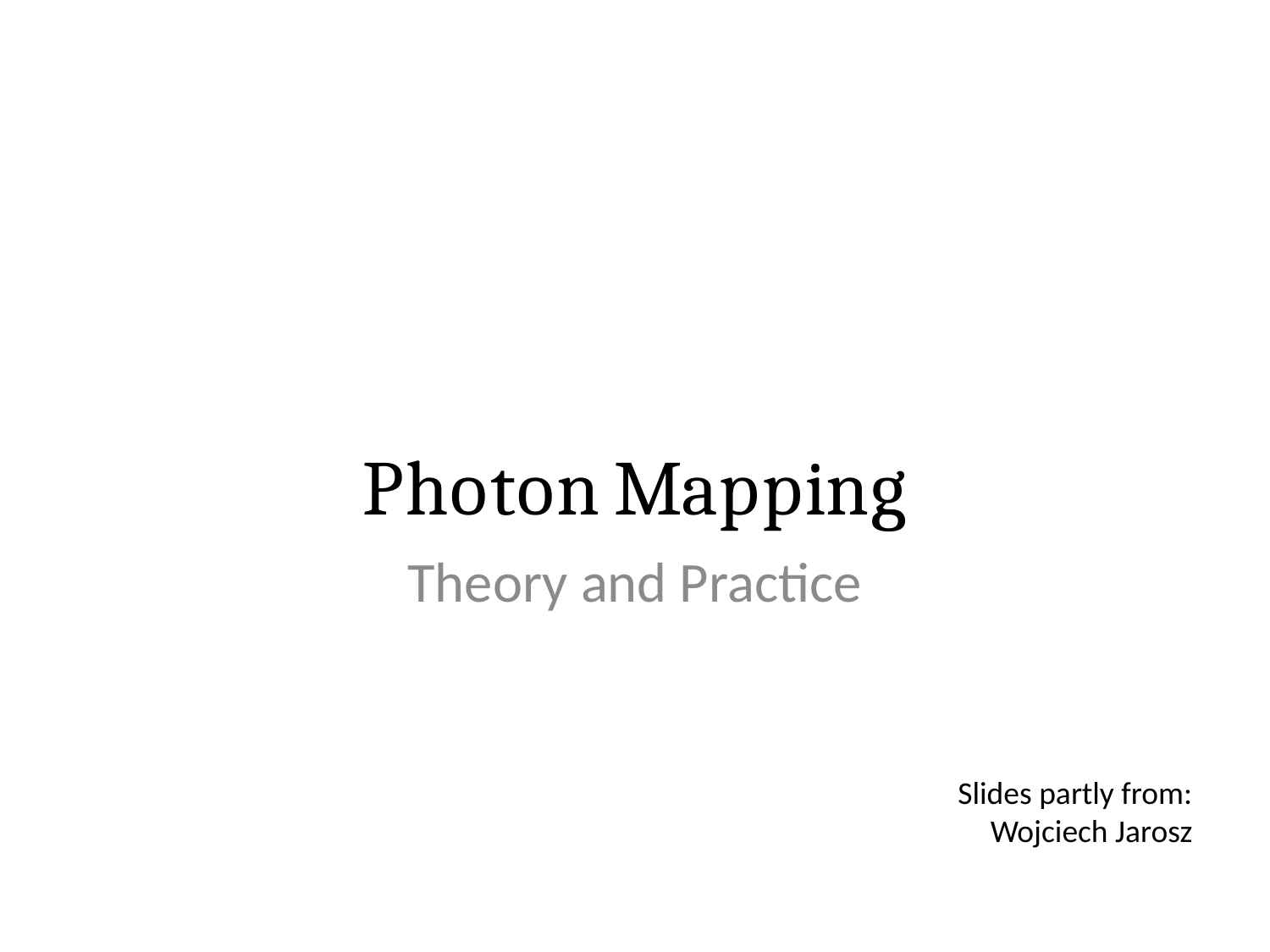

# Photon Mapping
Theory and Practice
Slides partly from:
Wojciech Jarosz